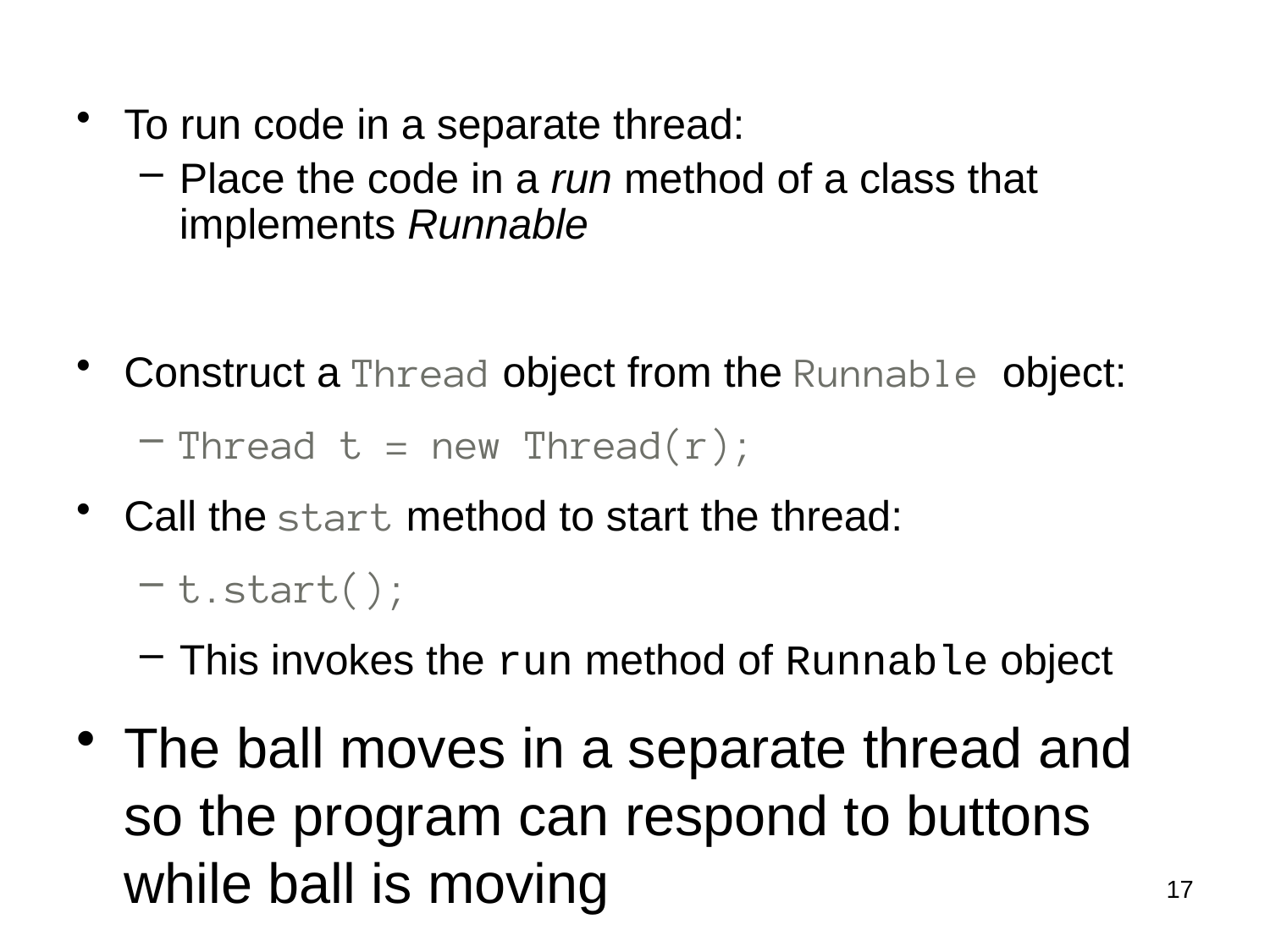

To run code in a separate thread:
Place the code in a run method of a class that implements Runnable

Construct a Thread object from the Runnable object:
Thread t = new Thread(r);
Call the start method to start the thread:
t.start();
This invokes the run method of Runnable object
The ball moves in a separate thread and so the program can respond to buttons while ball is moving

17